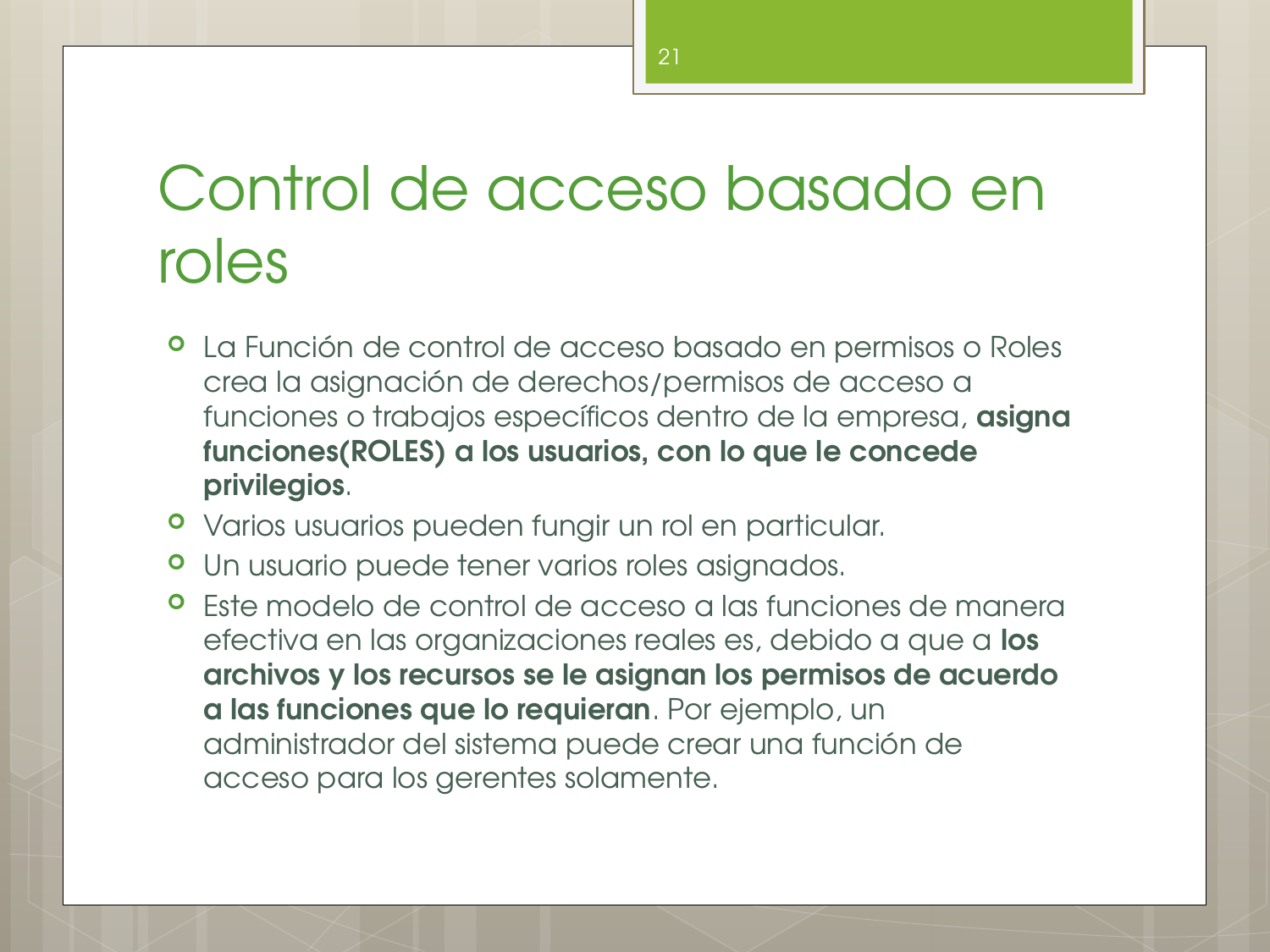

21
# Control de acceso basado en roles
La Función de control de acceso basado en permisos o Roles crea la asignación de derechos/permisos de acceso a funciones o trabajos específicos dentro de la empresa, asigna funciones(ROLES) a los usuarios, con lo que le concede privilegios.
Varios usuarios pueden fungir un rol en particular.
Un usuario puede tener varios roles asignados.
Este modelo de control de acceso a las funciones de manera efectiva en las organizaciones reales es, debido a que a los archivos y los recursos se le asignan los permisos de acuerdo a las funciones que lo requieran. Por ejemplo, un administrador del sistema puede crear una función de acceso para los gerentes solamente.